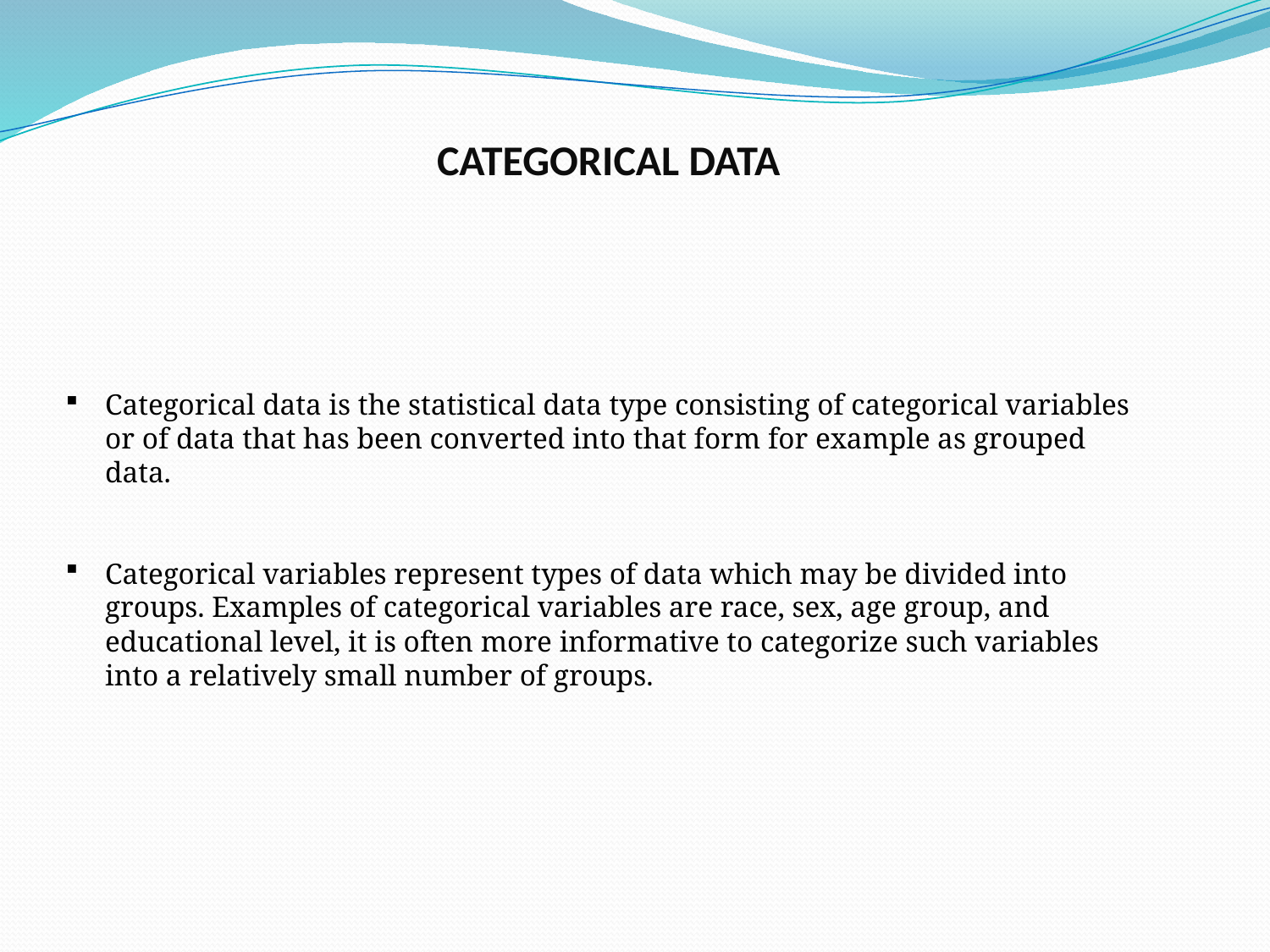

CATEGORICAL DATA

Categorical data is the statistical data type consisting of categorical variables or of data that has been converted into that form for example as grouped data.

Categorical variables represent types of data which may be divided into groups. Examples of categorical variables are race, sex, age group, and educational level, it is often more informative to categorize such variables into a relatively small number of groups.